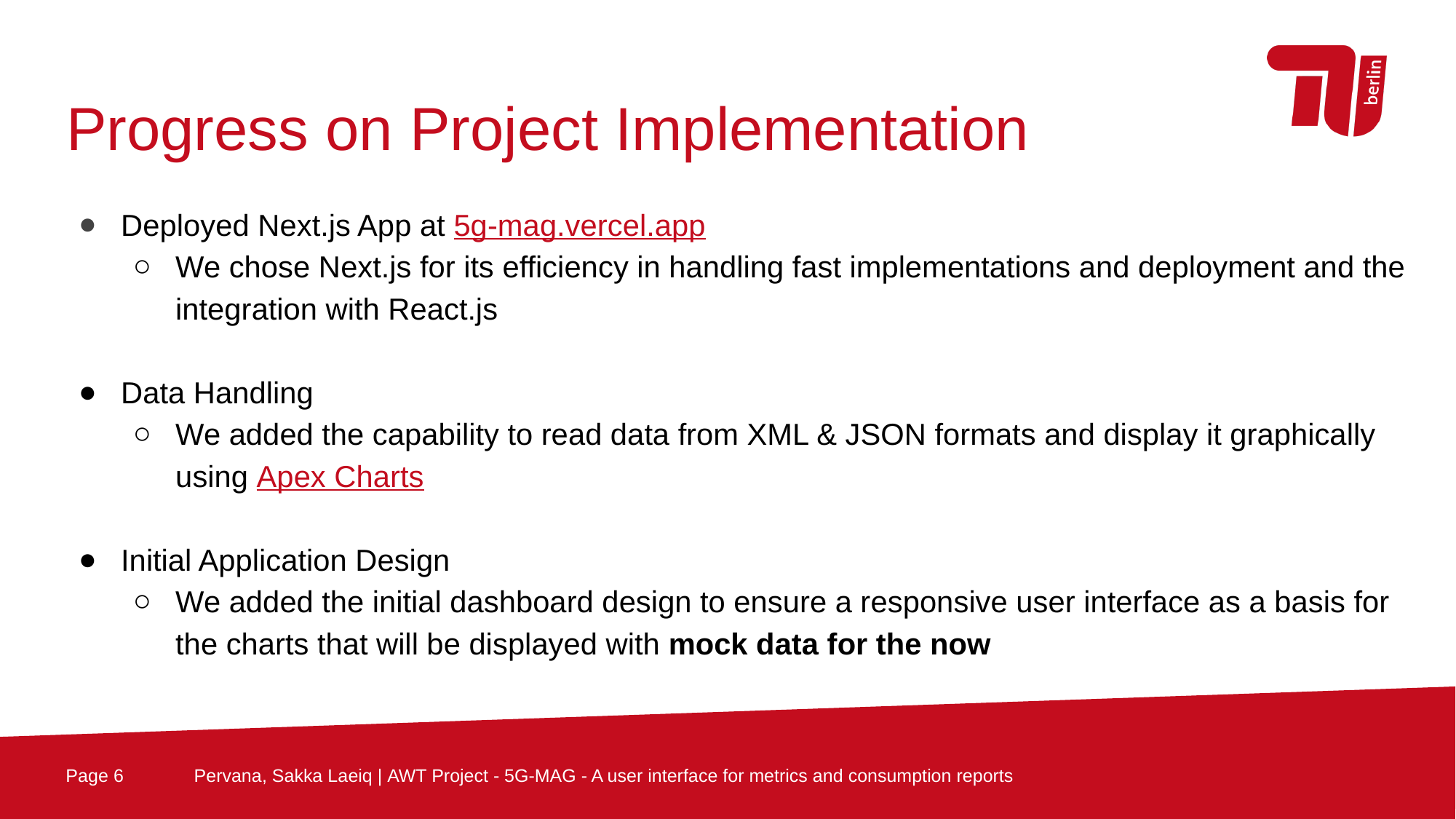

Progress on Project Implementation
Deployed Next.js App at 5g-mag.vercel.app
We chose Next.js for its efficiency in handling fast implementations and deployment and the integration with React.js

Data Handling
We added the capability to read data from XML & JSON formats and display it graphically using Apex Charts

Initial Application Design
We added the initial dashboard design to ensure a responsive user interface as a basis for the charts that will be displayed with mock data for the now